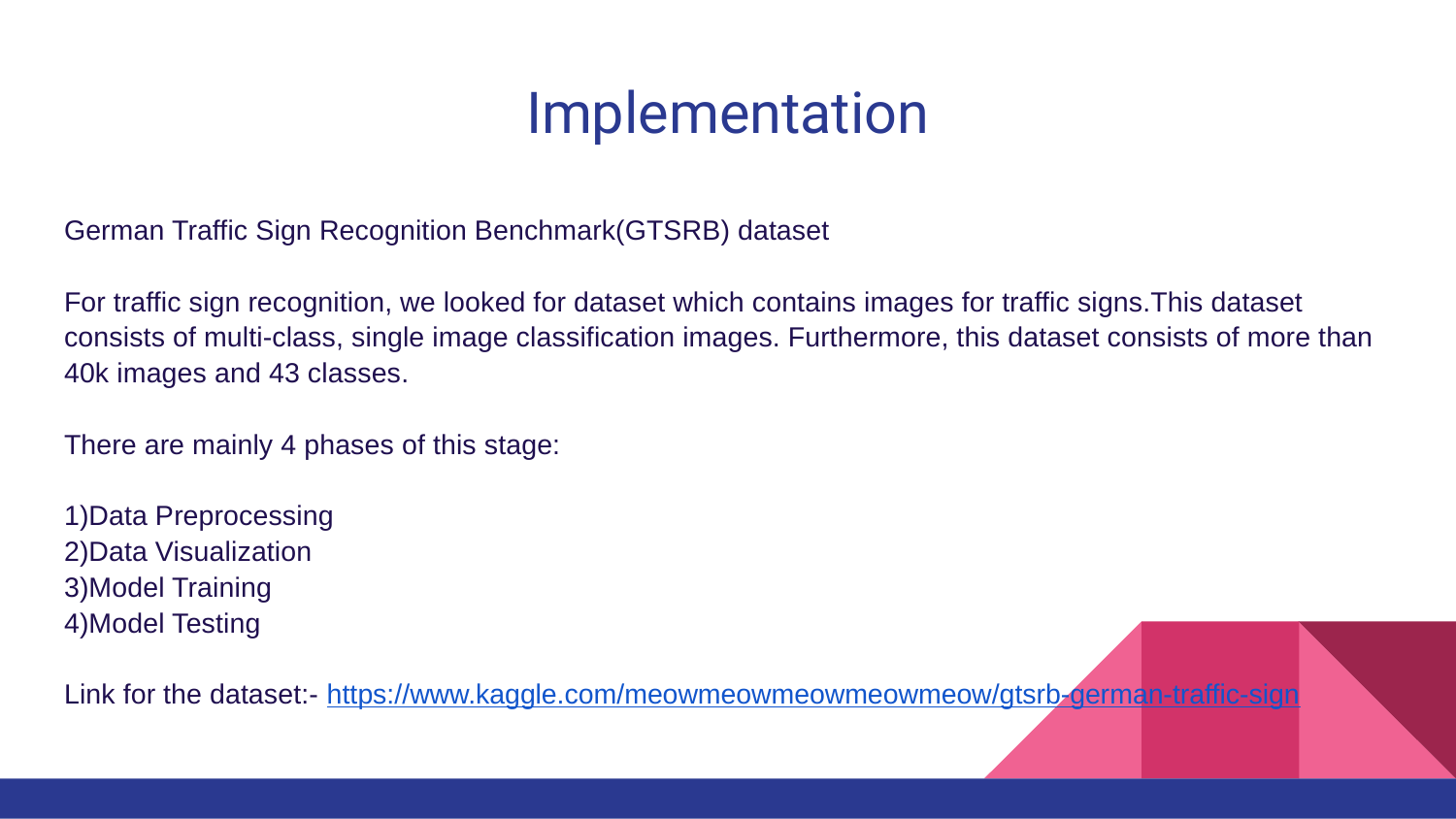

# Implementation
German Traffic Sign Recognition Benchmark(GTSRB) dataset

For traffic sign recognition, we looked for dataset which contains images for traffic signs.This dataset consists of multi-class, single image classification images. Furthermore, this dataset consists of more than 40k images and 43 classes.

There are mainly 4 phases of this stage:

1)Data Preprocessing
2)Data Visualization
3)Model Training
4)Model Testing

Link for the dataset:- https://www.kaggle.com/meowmeowmeowmeowmeow/gtsrb-german-traffic-sign